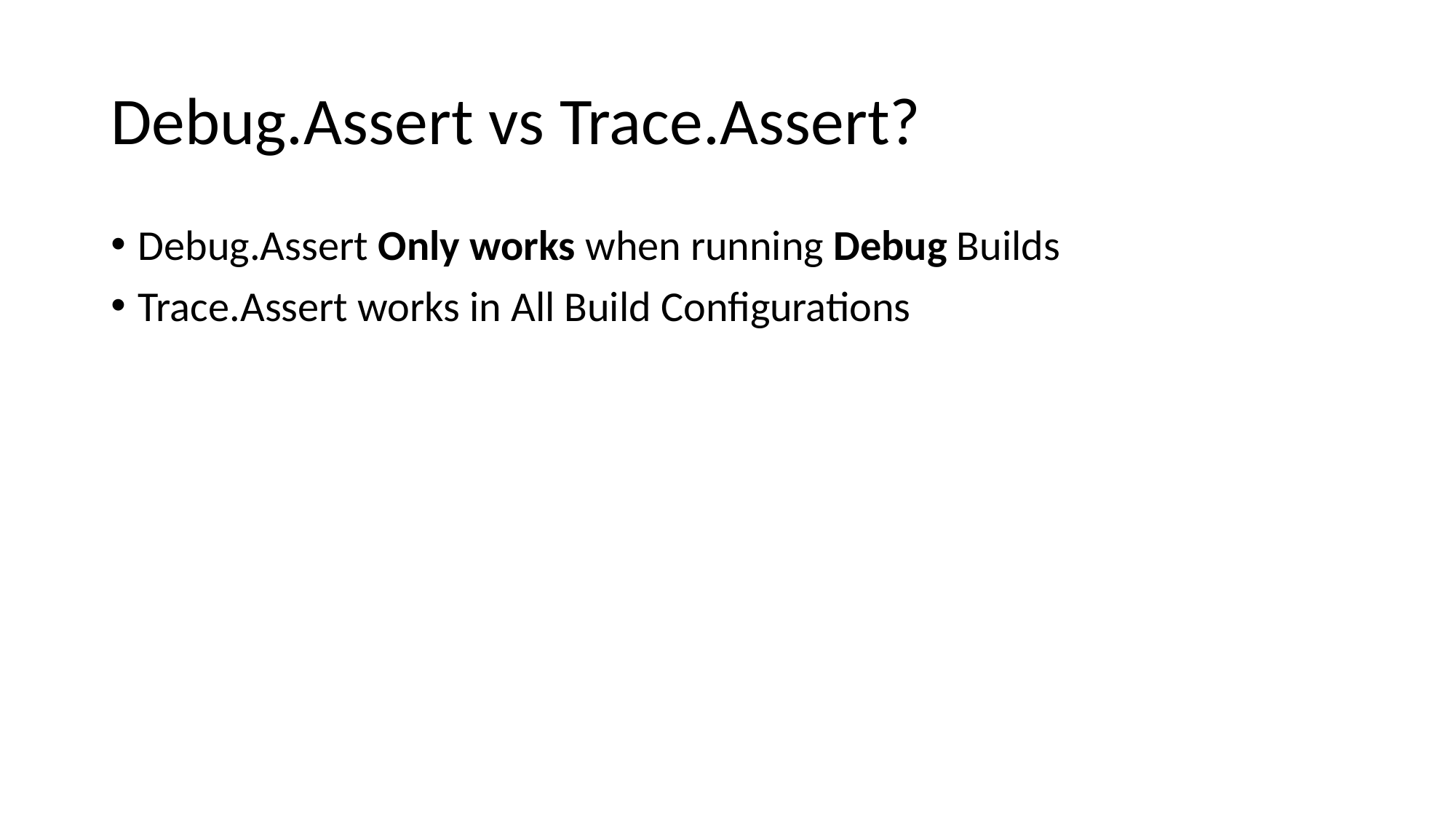

# Debug.Assert vs Trace.Assert?
Debug.Assert Only works when running Debug Builds
Trace.Assert works in All Build Configurations